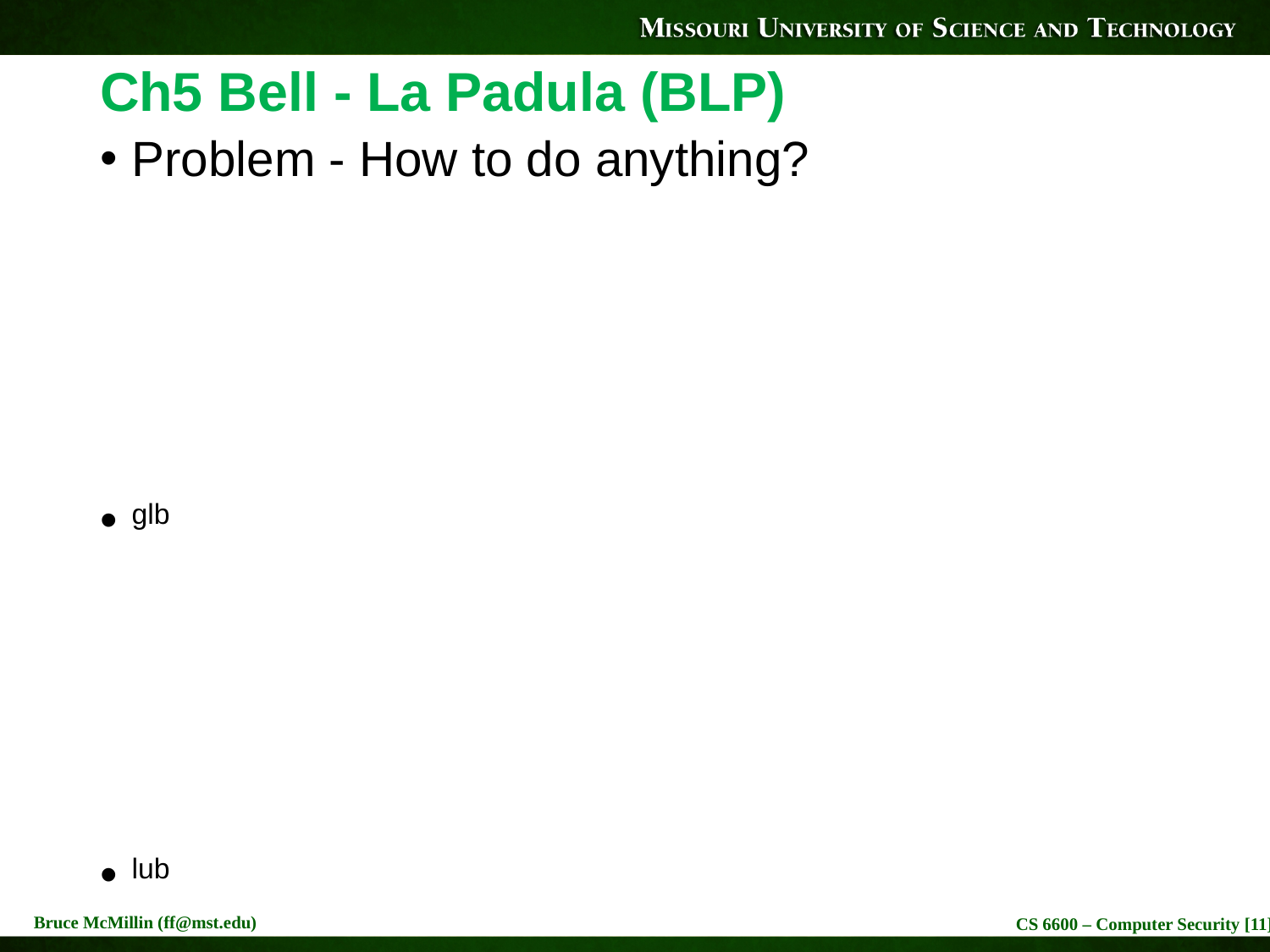

# Ch5 Bell - La Padula (BLP)
Problem - How to do anything?

glb

lub